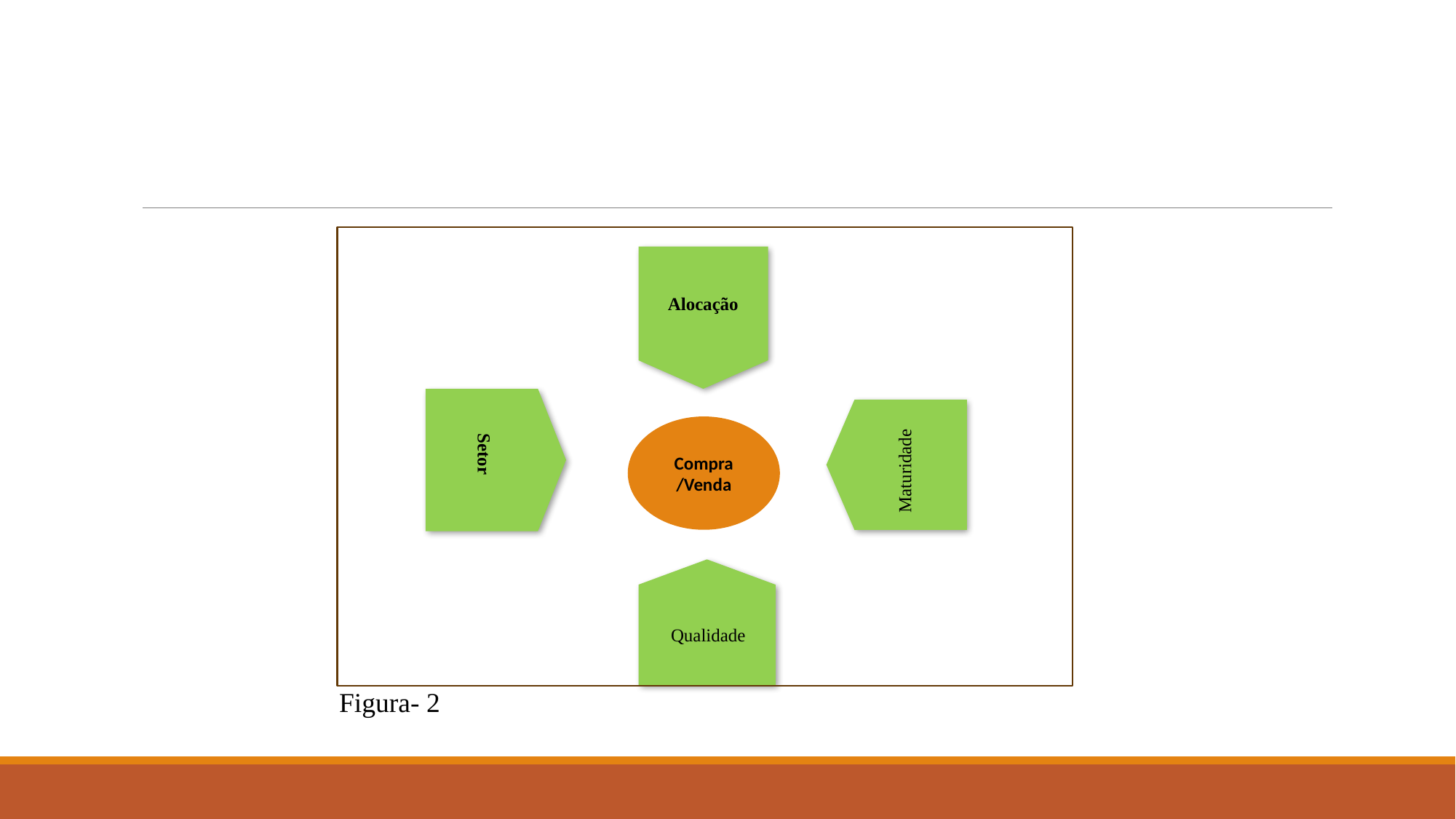

Alocação

Compra /Venda
Maturidade
Setor

Qualidade
Figura- 2